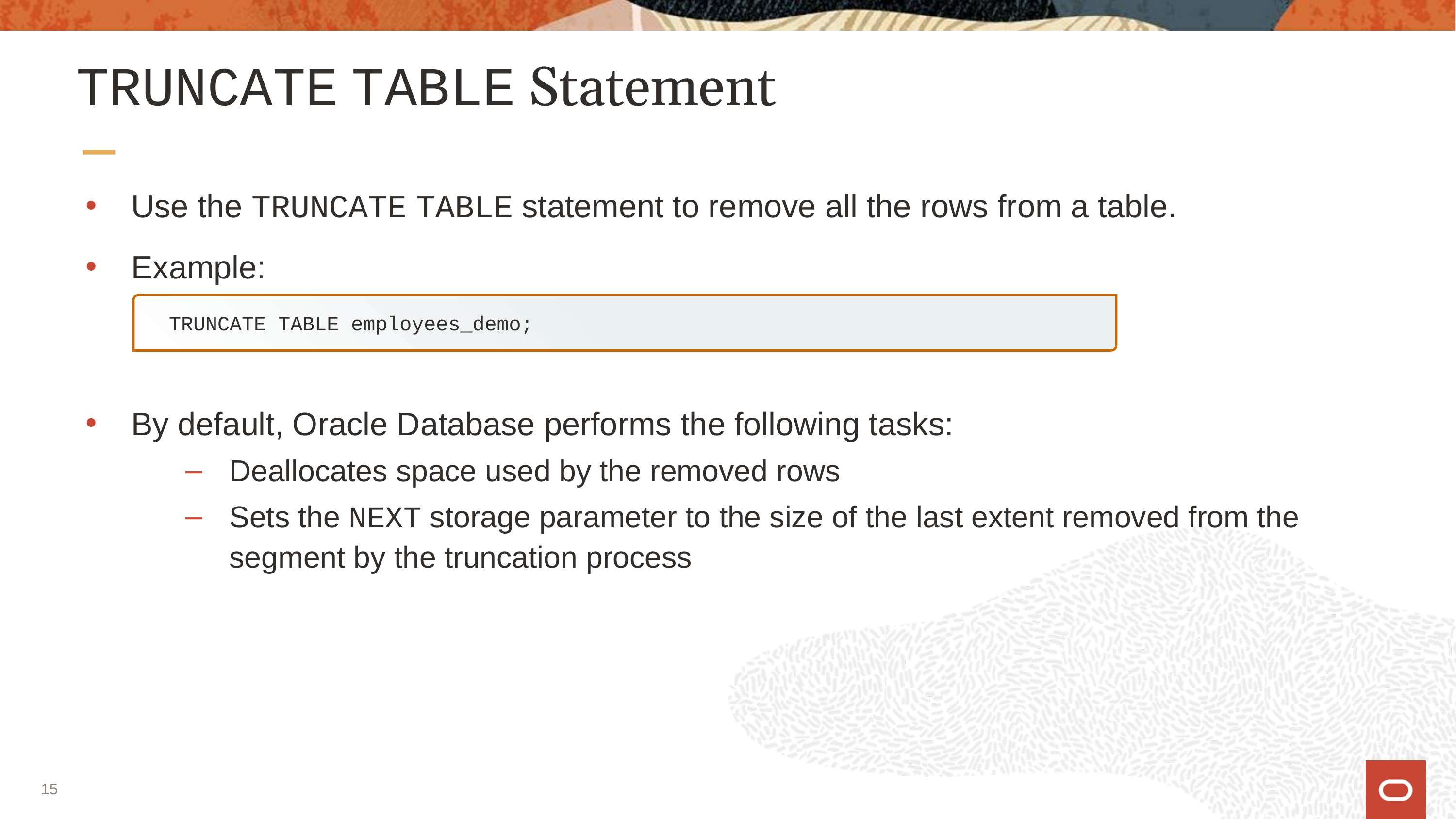

# TRUNCATE TABLE Statement
Use the TRUNCATE TABLE statement to remove all the rows from a table.
Example:

By default, Oracle Database performs the following tasks:
Deallocates space used by the removed rows
Sets the NEXT storage parameter to the size of the last extent removed from the segment by the truncation process
TRUNCATE TABLE employees_demo;